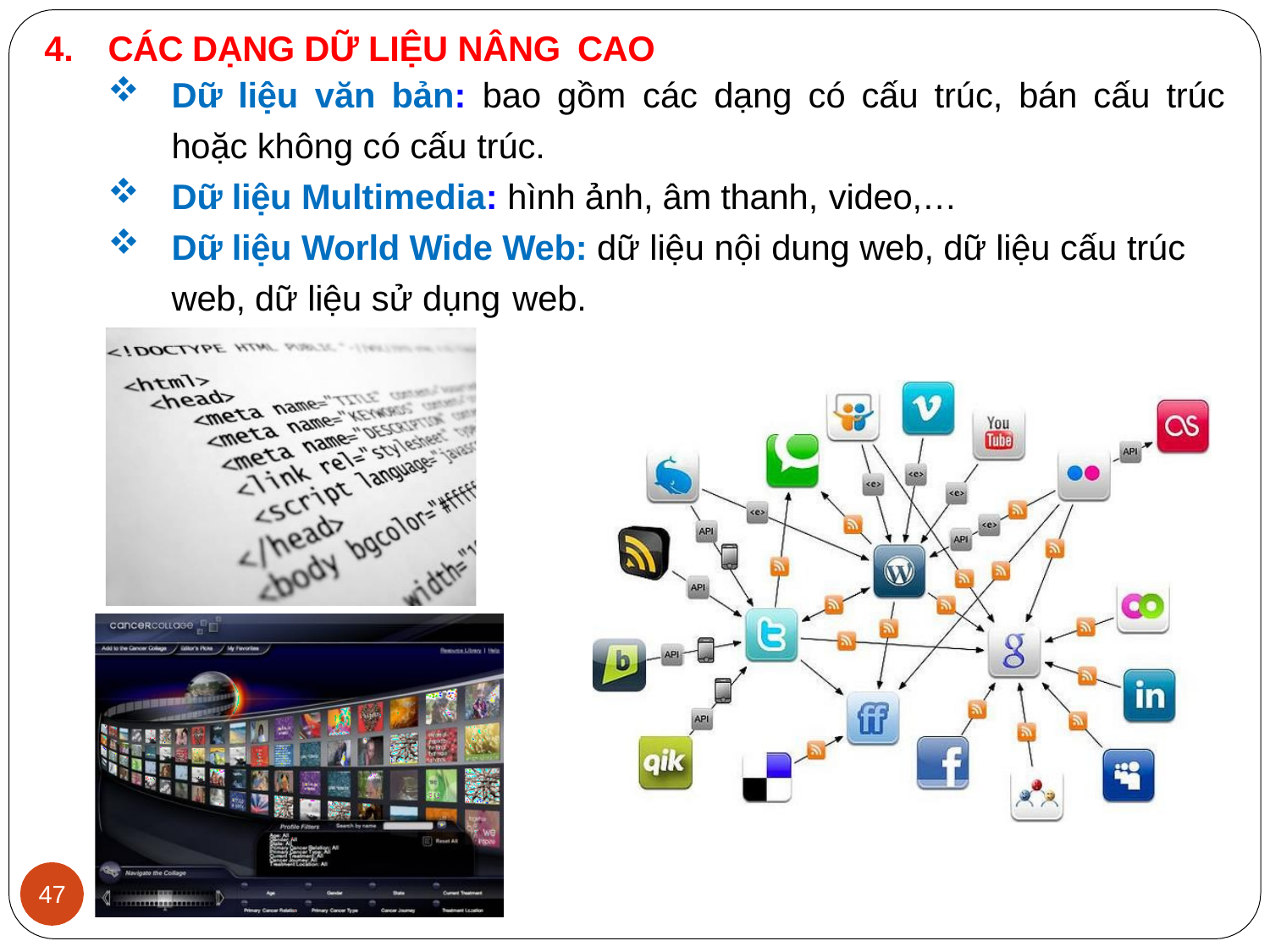

CÁC DẠNG DỮ LIỆU NÂNG CAO
Dữ liệu văn bản: bao gồm các dạng có cấu trúc, bán cấu trúc
hoặc không có cấu trúc.
Dữ liệu Multimedia: hình ảnh, âm thanh, video,…
Dữ liệu World Wide Web: dữ liệu nội dung web, dữ liệu cấu trúc  web, dữ liệu sử dụng web.

47